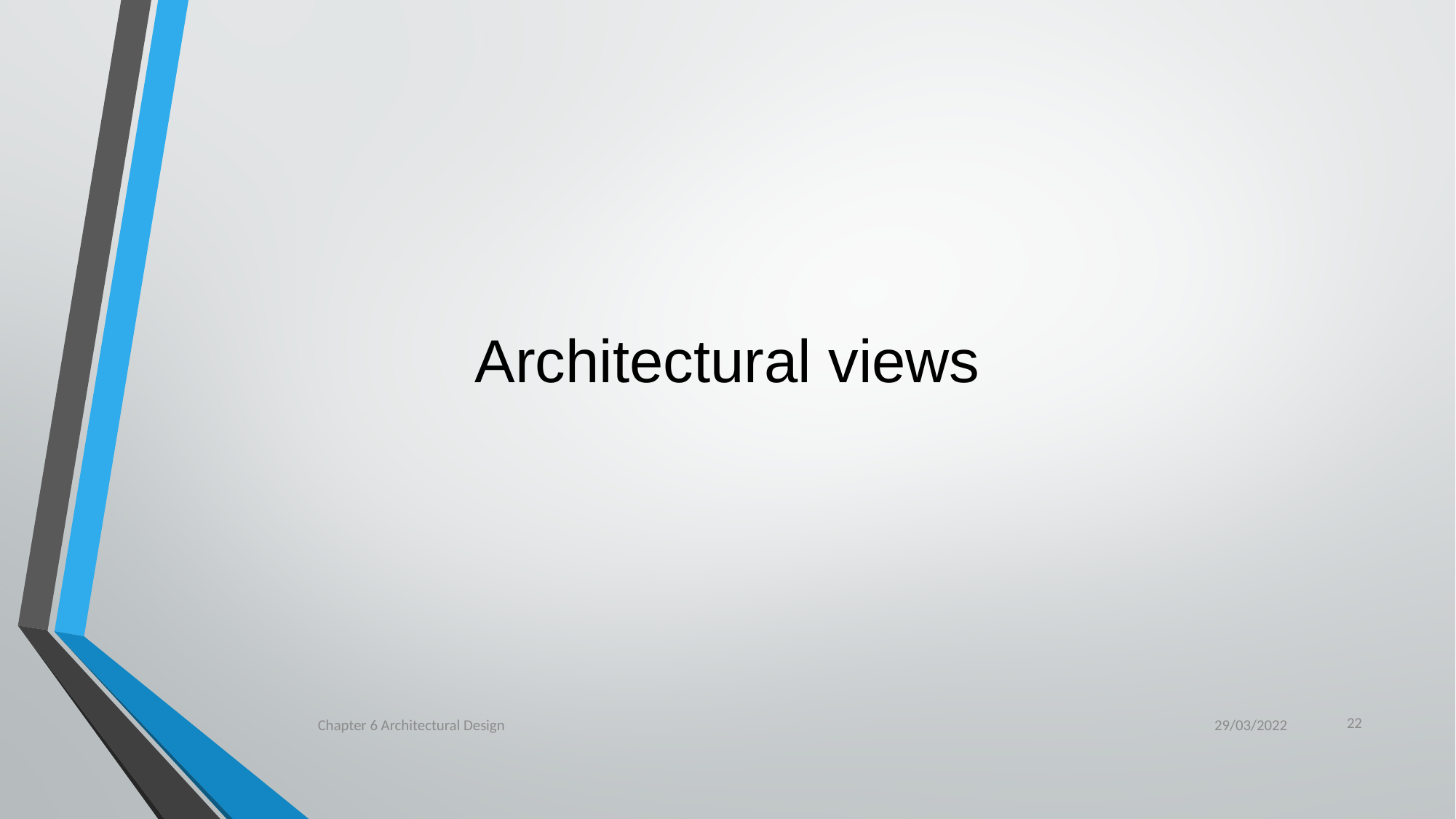

# Architectural views
22
Chapter 6 Architectural Design
29/03/2022